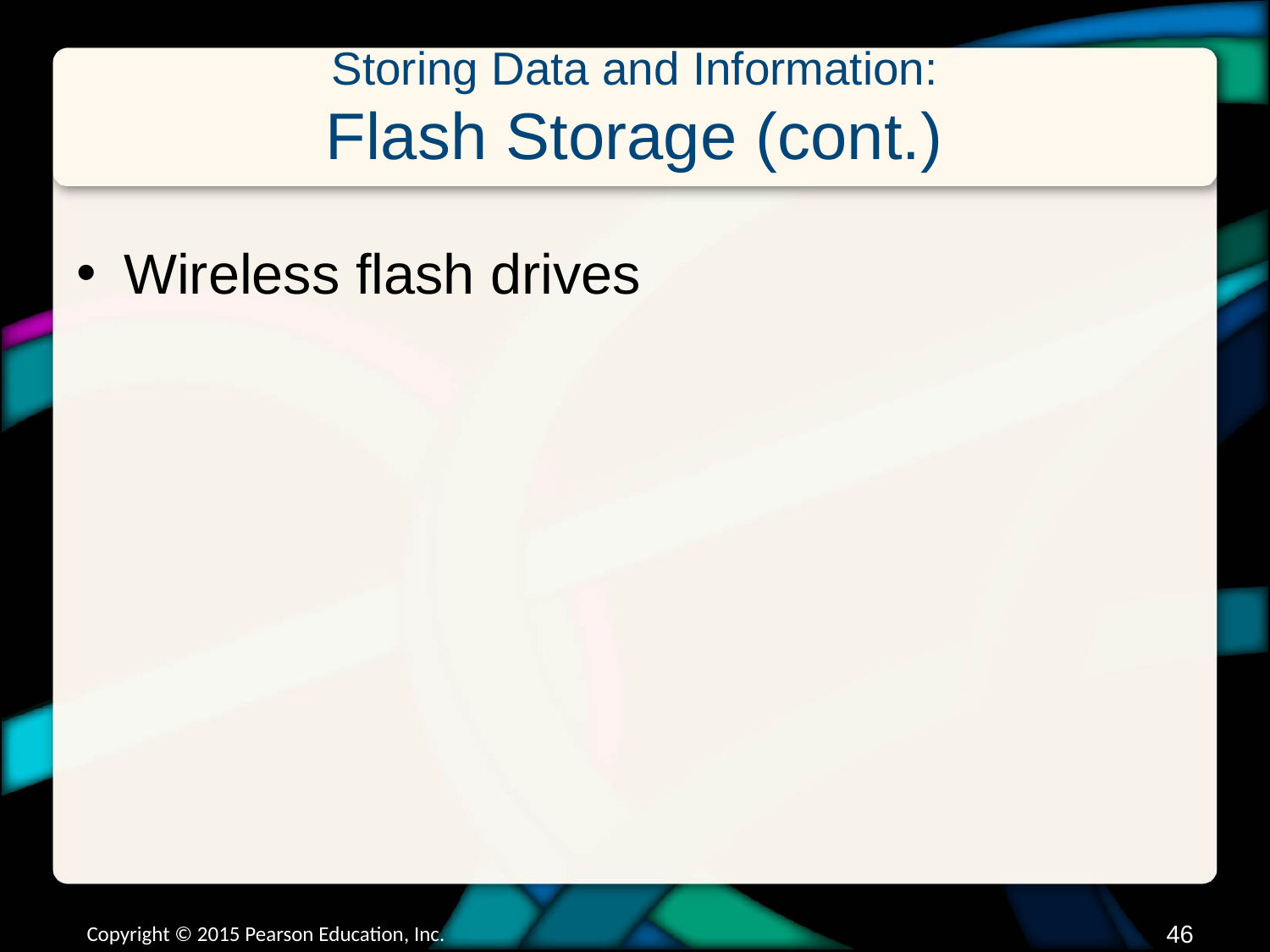

# Storing Data and Information: Flash Storage (cont.)
Wireless flash drives
Copyright © 2015 Pearson Education, Inc.
46